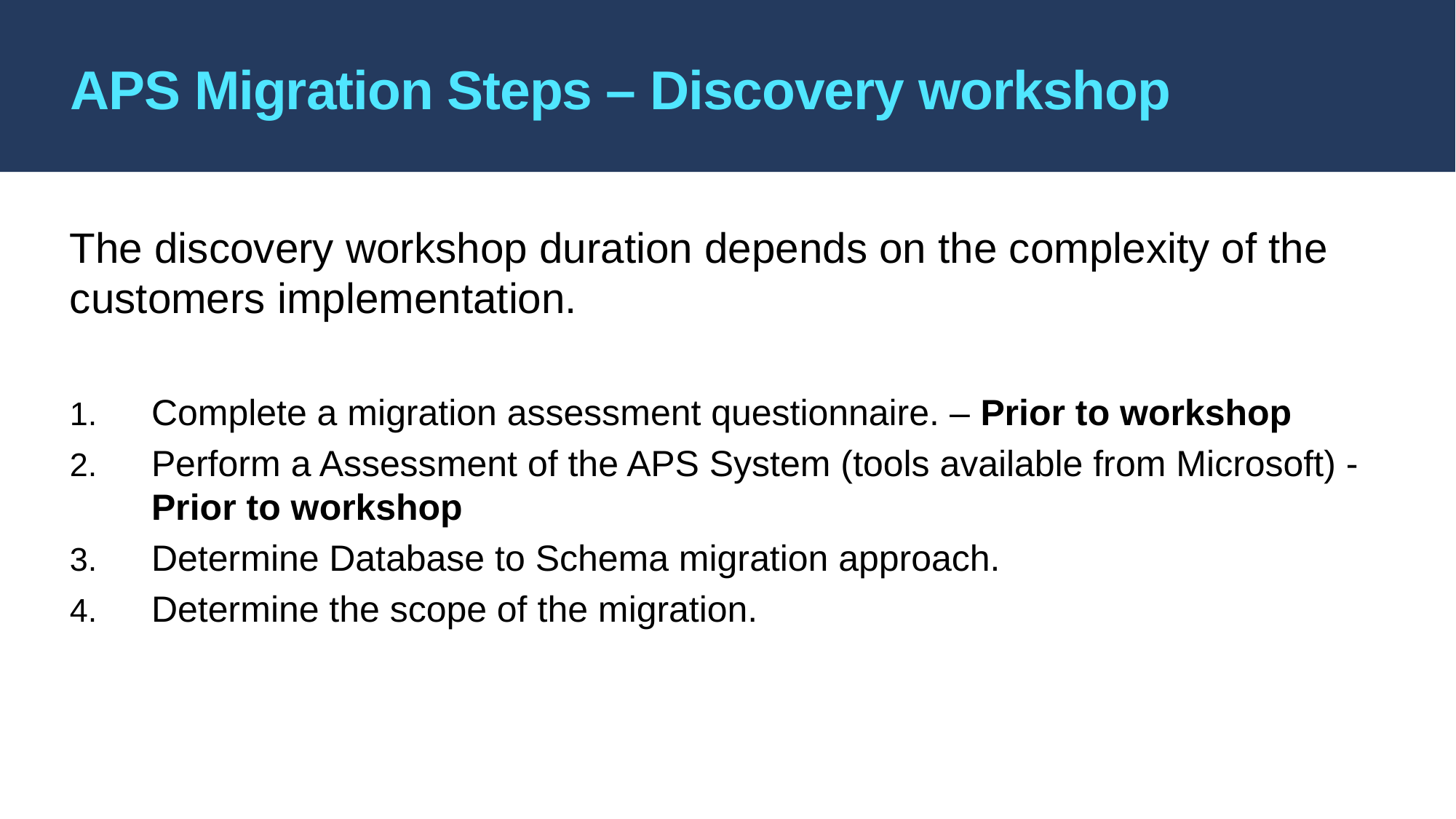

# APS Migration Steps – Discovery workshop
The discovery workshop duration depends on the complexity of the customers implementation.

Complete a migration assessment questionnaire. – Prior to workshop
Perform a Assessment of the APS System (tools available from Microsoft) - Prior to workshop
Determine Database to Schema migration approach.
Determine the scope of the migration.